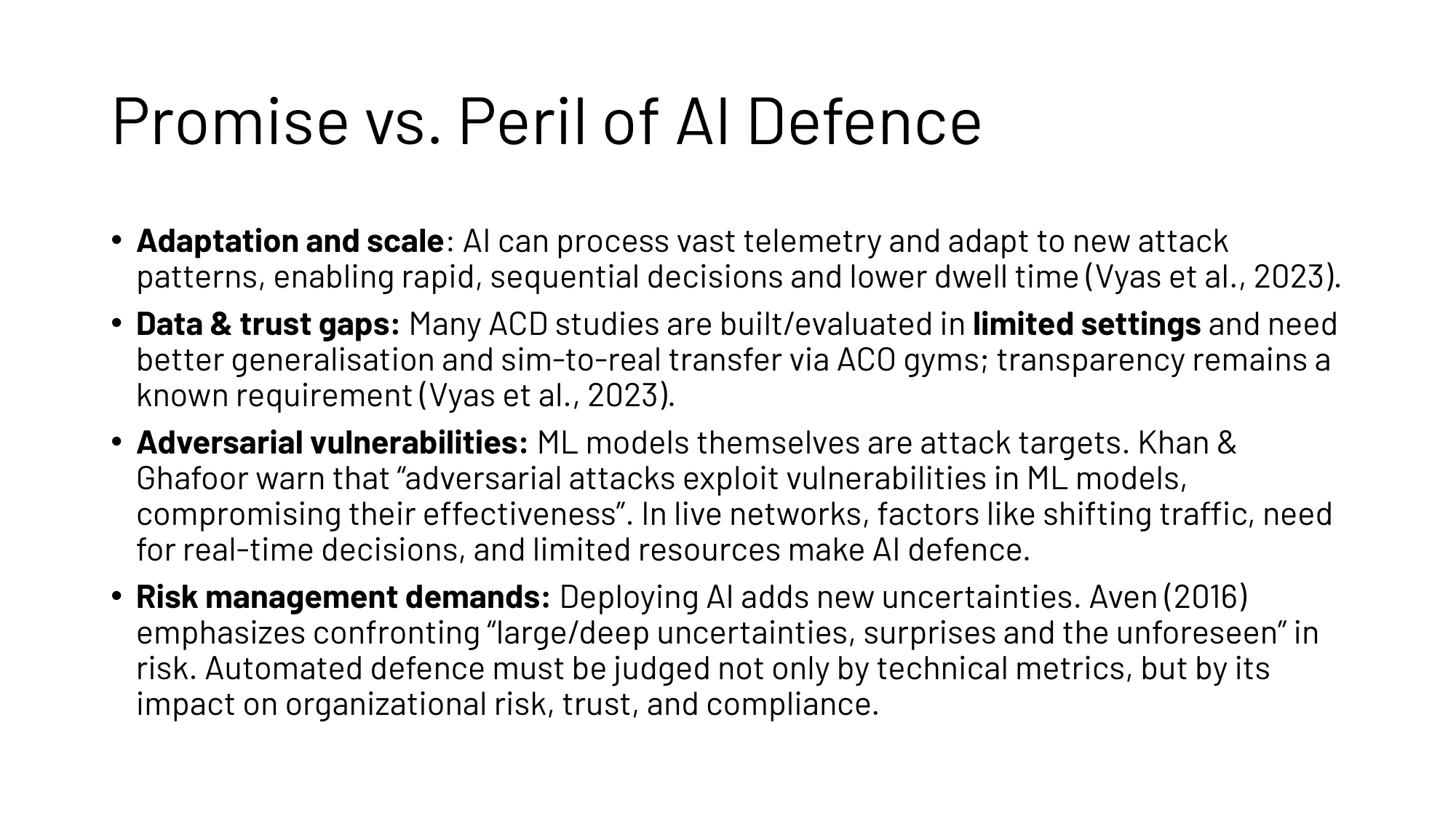

# Promise vs. Peril of AI Defence
Adaptation and scale: AI can process vast telemetry and adapt to new attack patterns, enabling rapid, sequential decisions and lower dwell time (Vyas et al., 2023).
Data & trust gaps: Many ACD studies are built/evaluated in limited settings and need better generalisation and sim-to-real transfer via ACO gyms; transparency remains a known requirement (Vyas et al., 2023).
Adversarial vulnerabilities: ML models themselves are attack targets. Khan & Ghafoor warn that “adversarial attacks exploit vulnerabilities in ML models, compromising their effectiveness”. In live networks, factors like shifting traffic, need for real-time decisions, and limited resources make AI defence.
Risk management demands: Deploying AI adds new uncertainties. Aven (2016) emphasizes confronting “large/deep uncertainties, surprises and the unforeseen” in risk. Automated defence must be judged not only by technical metrics, but by its impact on organizational risk, trust, and compliance.